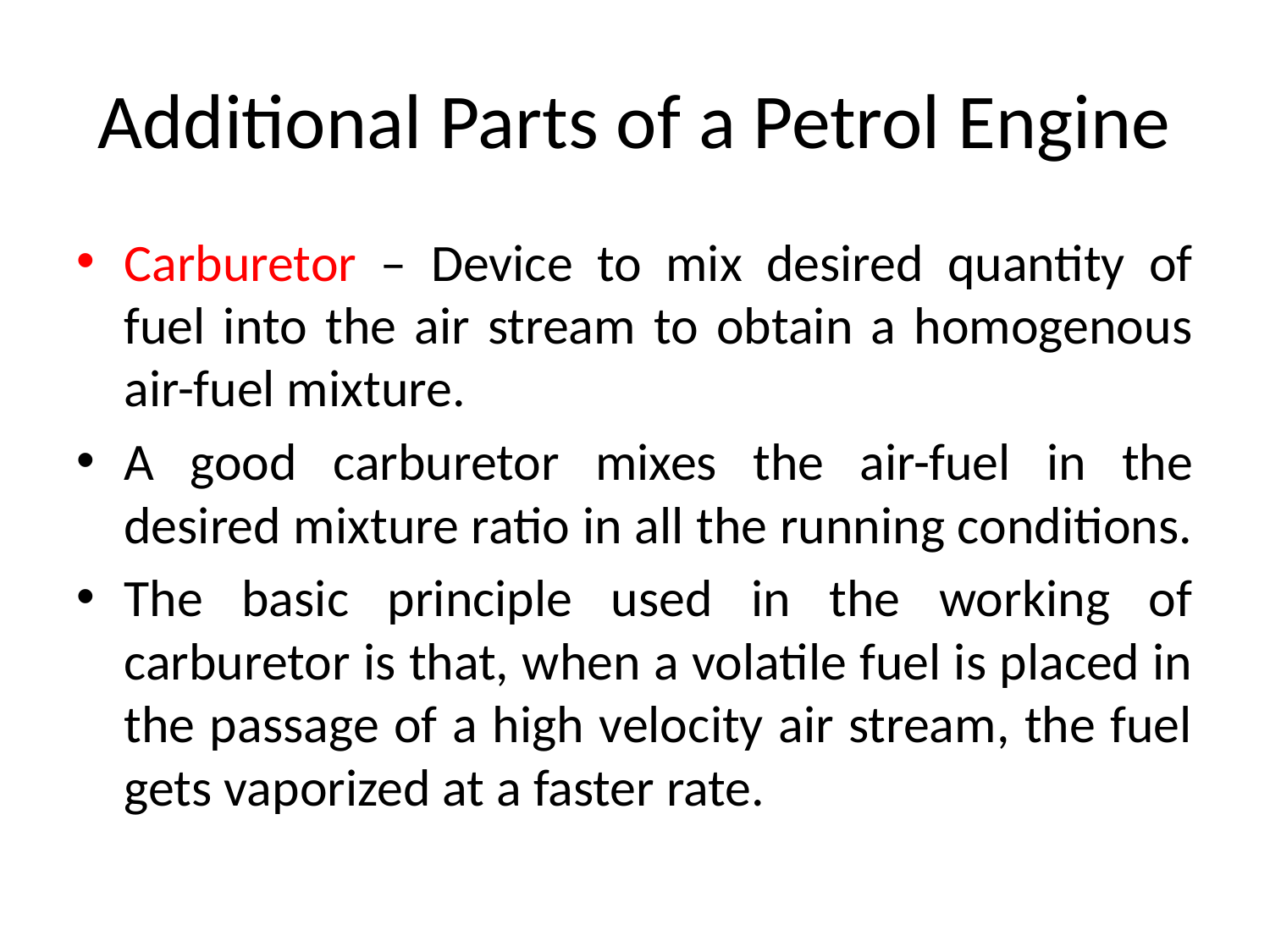

# Additional Parts of a Petrol Engine
Carburetor – Device to mix desired quantity of fuel into the air stream to obtain a homogenous air-fuel mixture.
A good carburetor mixes the air-fuel in the desired mixture ratio in all the running conditions.
The basic principle used in the working of carburetor is that, when a volatile fuel is placed in the passage of a high velocity air stream, the fuel gets vaporized at a faster rate.